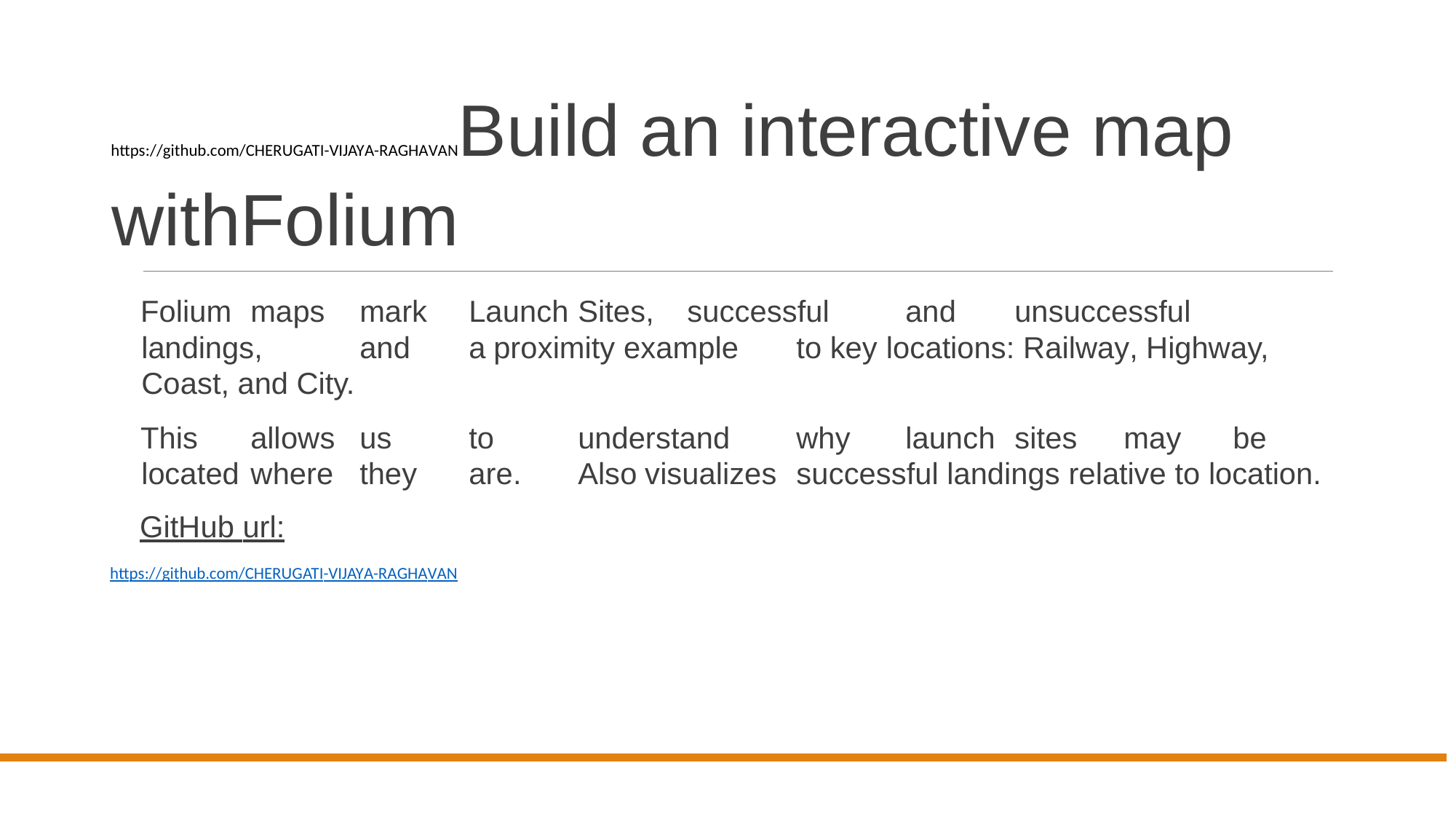

https://github.com/CHERUGATI-VIJAYA-RAGHAVANBuild an interactive map withFolium

Folium	maps	mark	Launch	Sites,	successful	and	unsuccessful	landings,	and	a proximity example	to key locations: Railway, Highway, Coast, and City.
This	allows	us	to	understand	why	launch	sites	may	be	located	where	they	are.	Also visualizes	successful landings relative to location.
GitHub url:
https://github.com/CHERUGATI-VIJAYA-RAGHAVAN